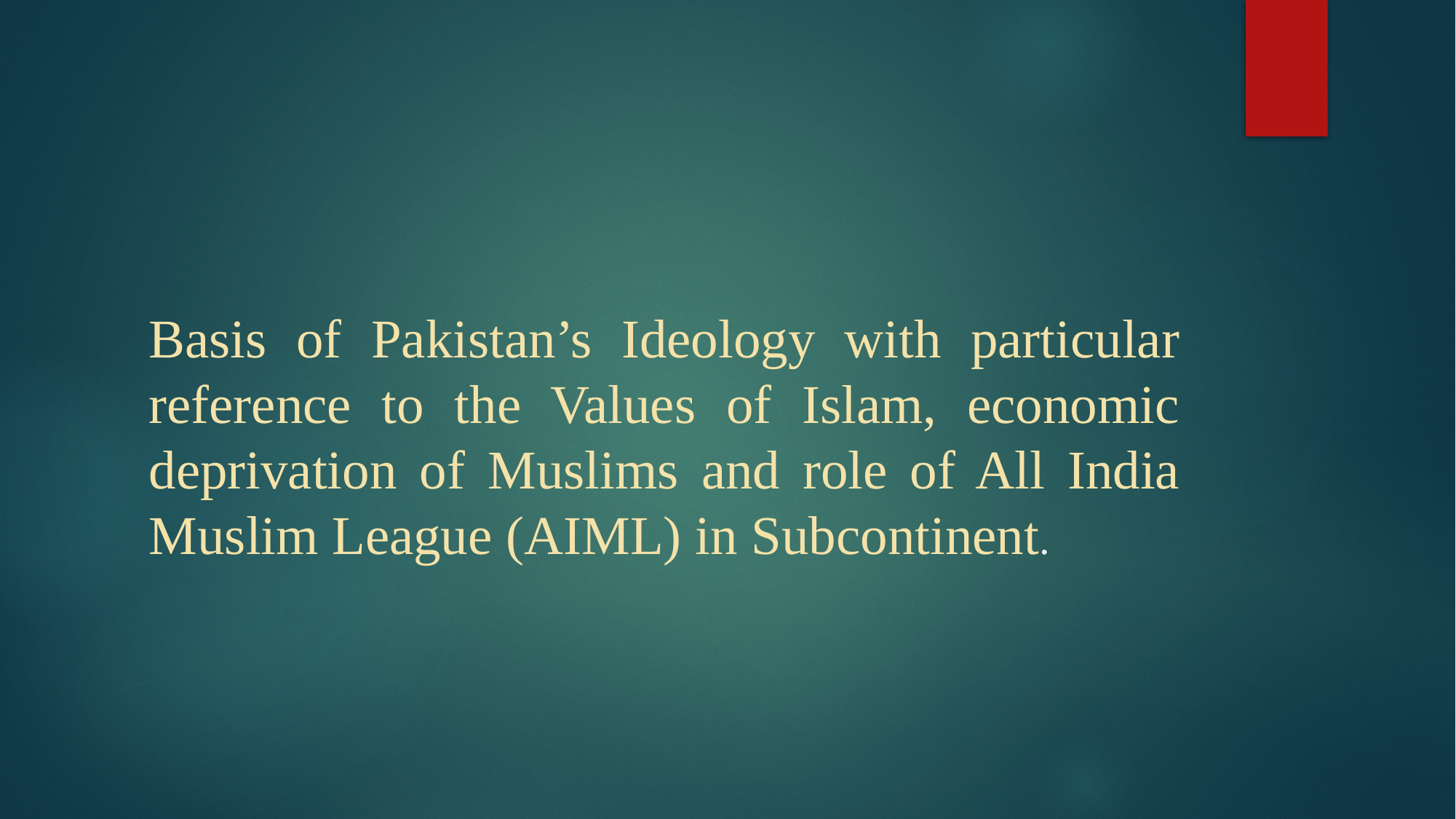

# Basis of Pakistan’s Ideology with particular reference to the Values of Islam, economic deprivation of Muslims and role of All India Muslim League (AIML) in Subcontinent.